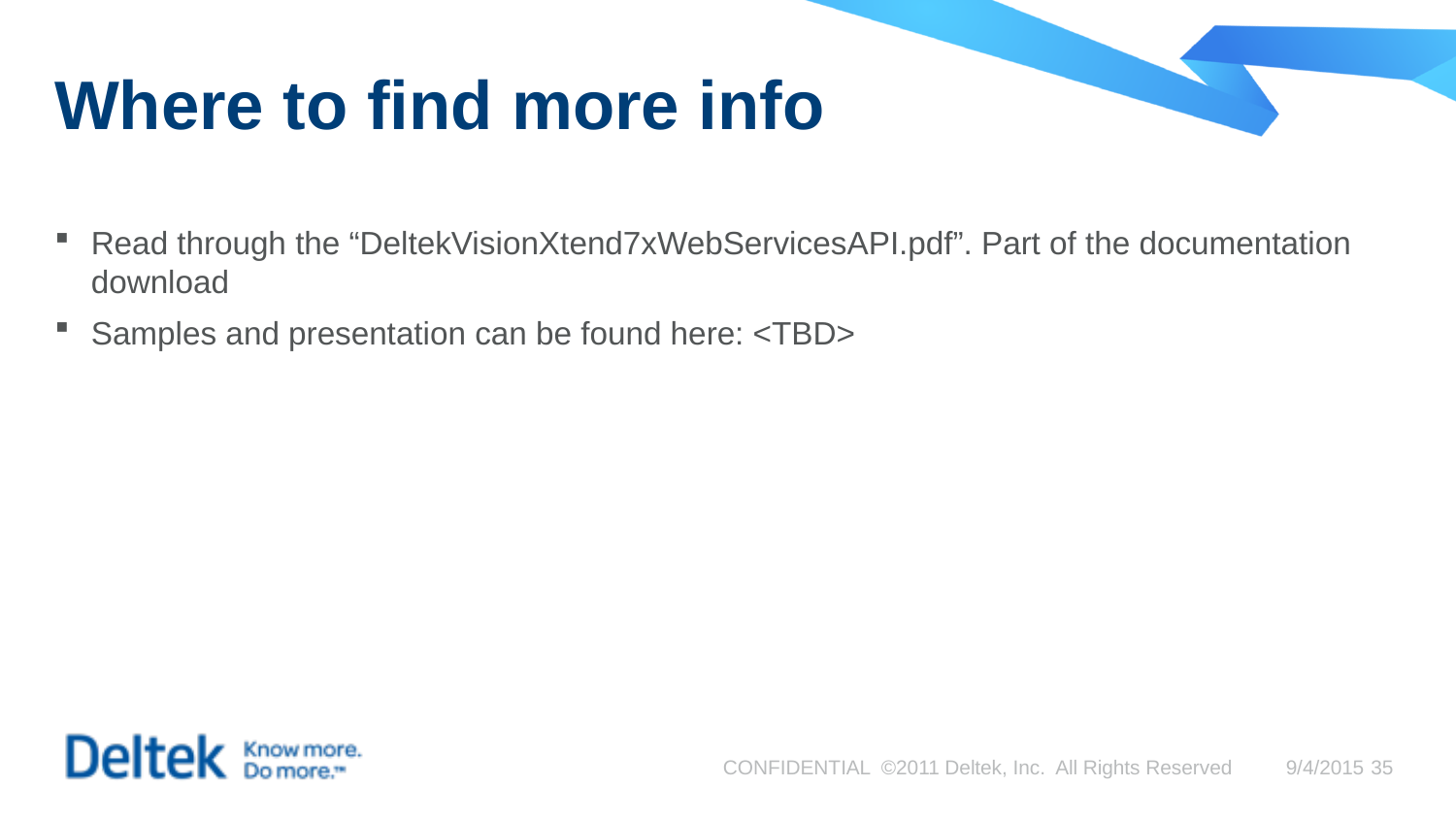

# Where to find more info
Read through the “DeltekVisionXtend7xWebServicesAPI.pdf”. Part of the documentation download
Samples and presentation can be found here: <TBD>

CONFIDENTIAL  ©2011 Deltek, Inc.  All Rights Reserved
9/4/2015
35